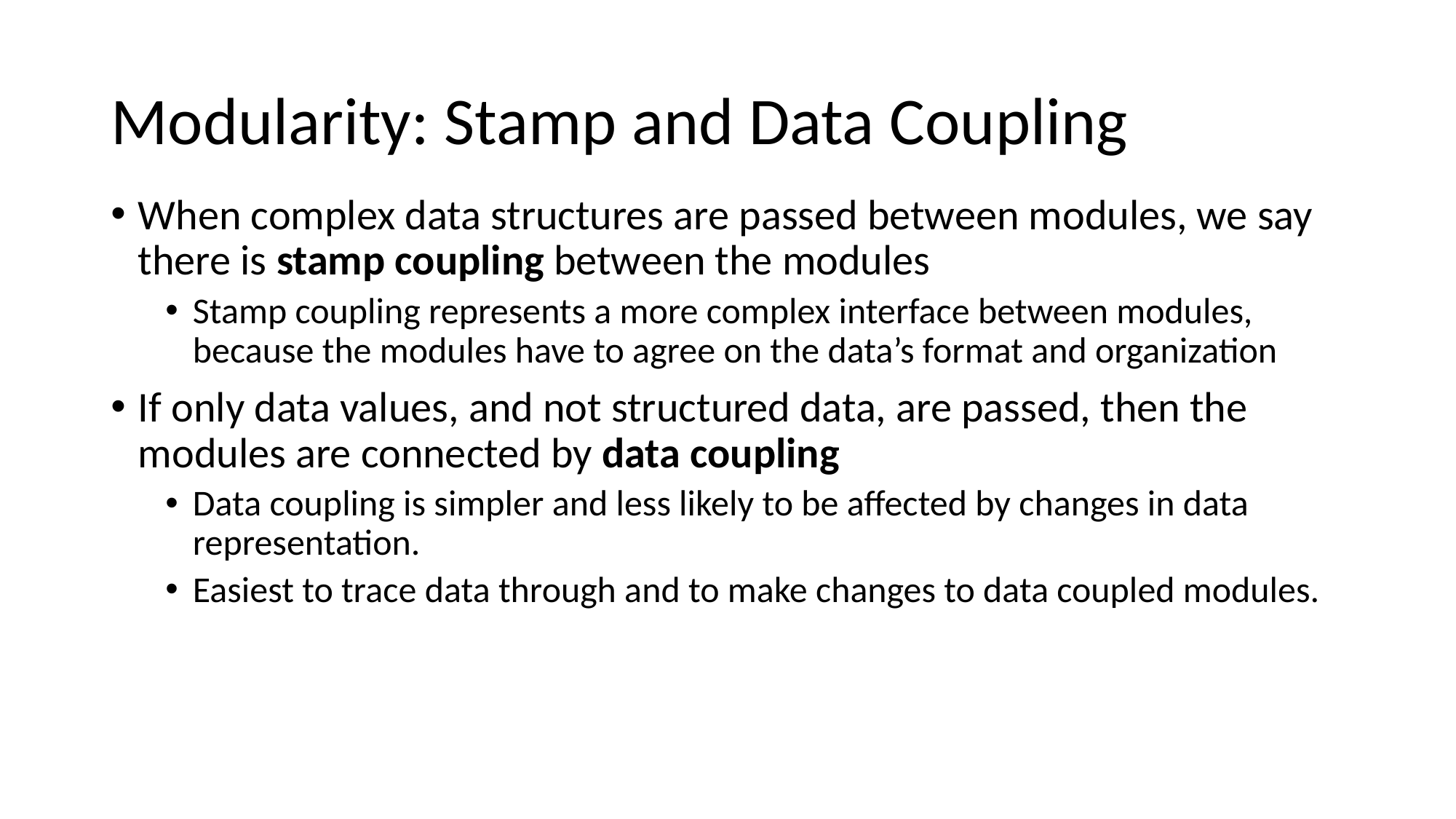

# Modularity: Stamp and Data Coupling
When complex data structures are passed between modules, we say there is stamp coupling between the modules
Stamp coupling represents a more complex interface between modules, because the modules have to agree on the data’s format and organization
If only data values, and not structured data, are passed, then the modules are connected by data coupling
Data coupling is simpler and less likely to be affected by changes in data representation.
Easiest to trace data through and to make changes to data coupled modules.